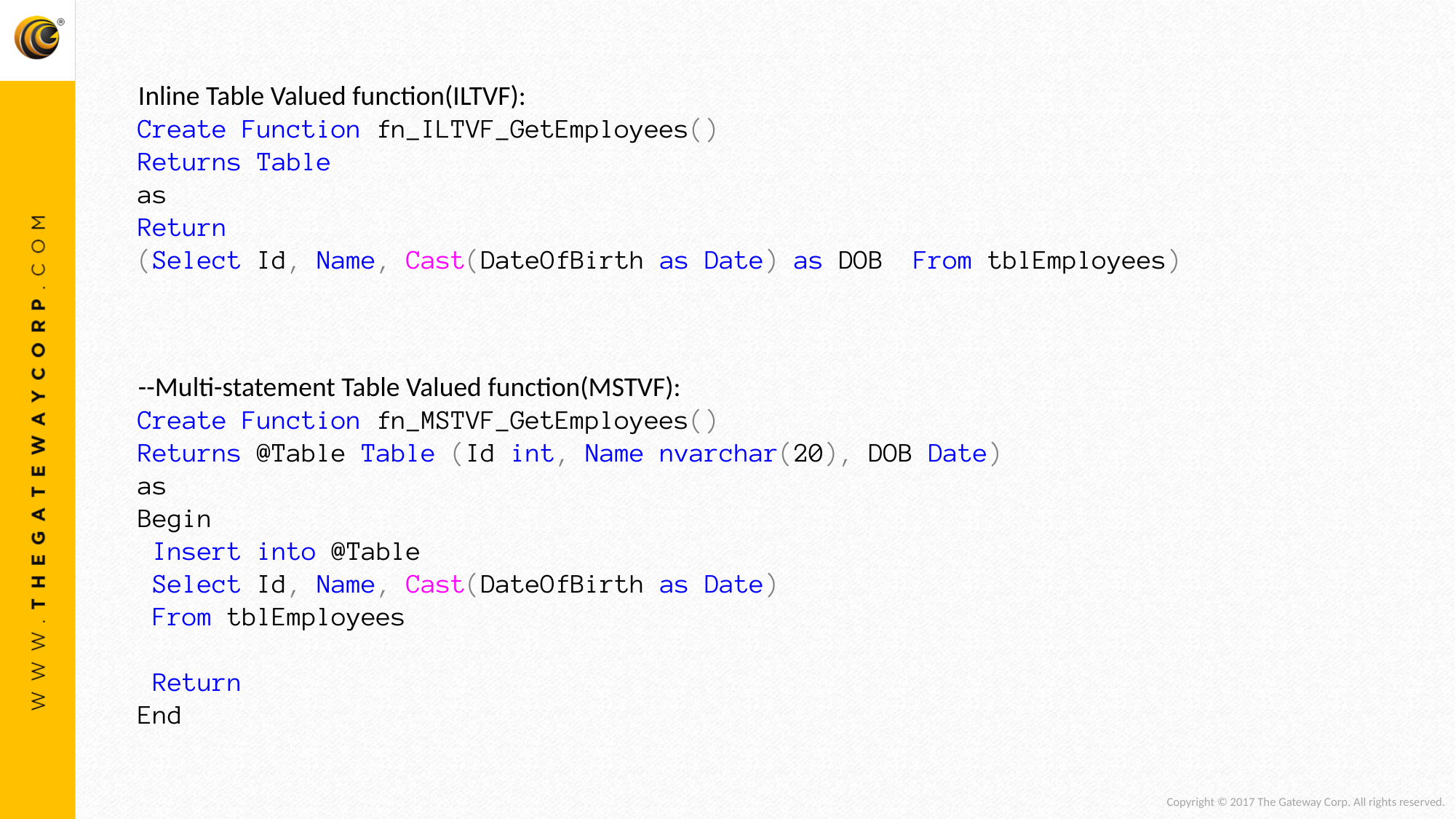

Inline Table Valued function(ILTVF):
Create Function fn_ILTVF_GetEmployees()
Returns Table
as
Return
(Select Id, Name, Cast(DateOfBirth as Date) as DOB  From tblEmployees)
--Multi-statement Table Valued function(MSTVF):
Create Function fn_MSTVF_GetEmployees()
Returns @Table Table (Id int, Name nvarchar(20), DOB Date)
as
Begin
 Insert into @Table
 Select Id, Name, Cast(DateOfBirth as Date)
 From tblEmployees

 Return
End